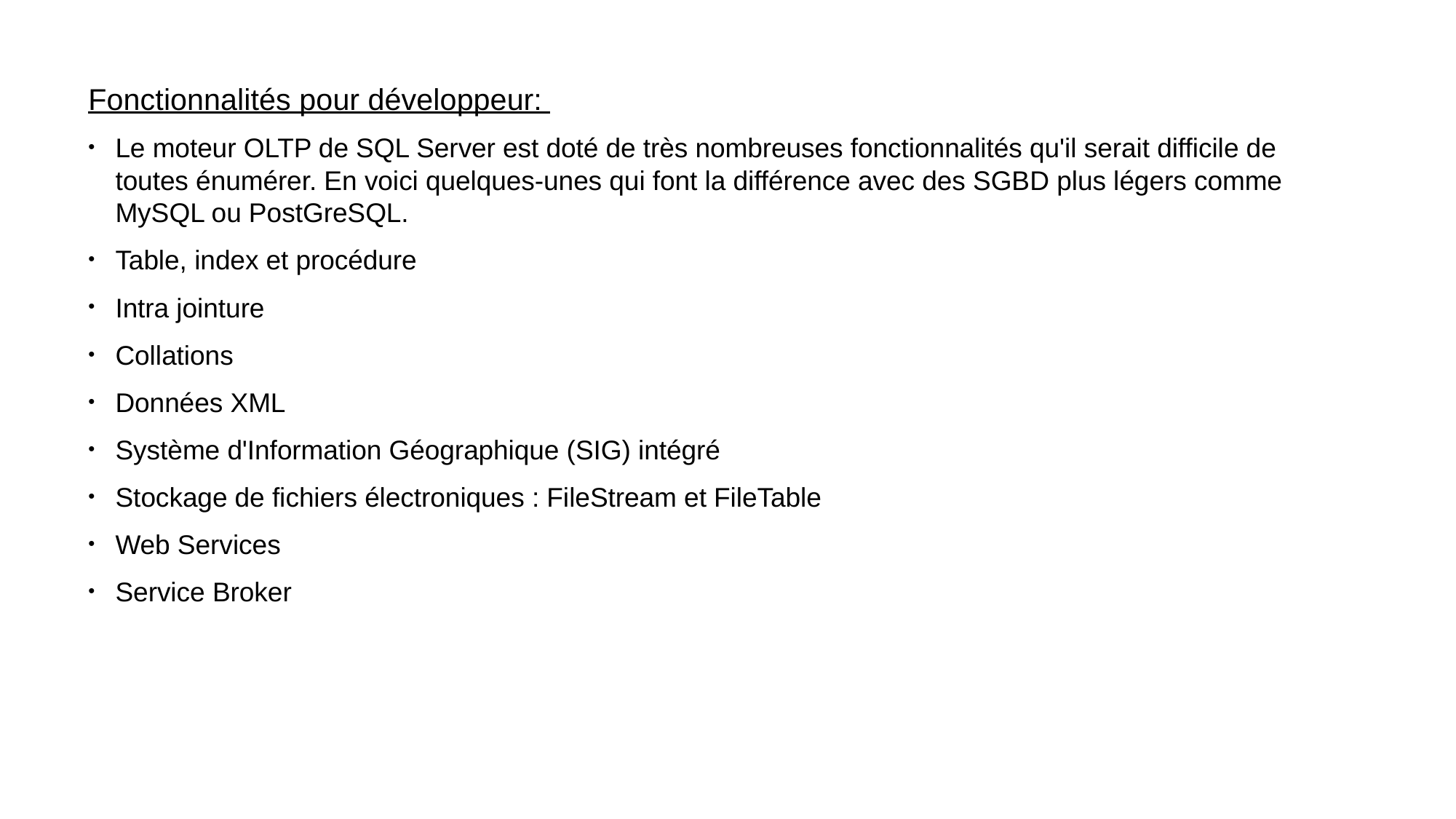

Fonctionnalités pour développeur:
Le moteur OLTP de SQL Server est doté de très nombreuses fonctionnalités qu'il serait difficile de toutes énumérer. En voici quelques-unes qui font la différence avec des SGBD plus légers comme MySQL ou PostGreSQL.
Table, index et procédure
Intra jointure
Collations
Données XML
Système d'Information Géographique (SIG) intégré
Stockage de fichiers électroniques : FileStream et FileTable
Web Services
Service Broker